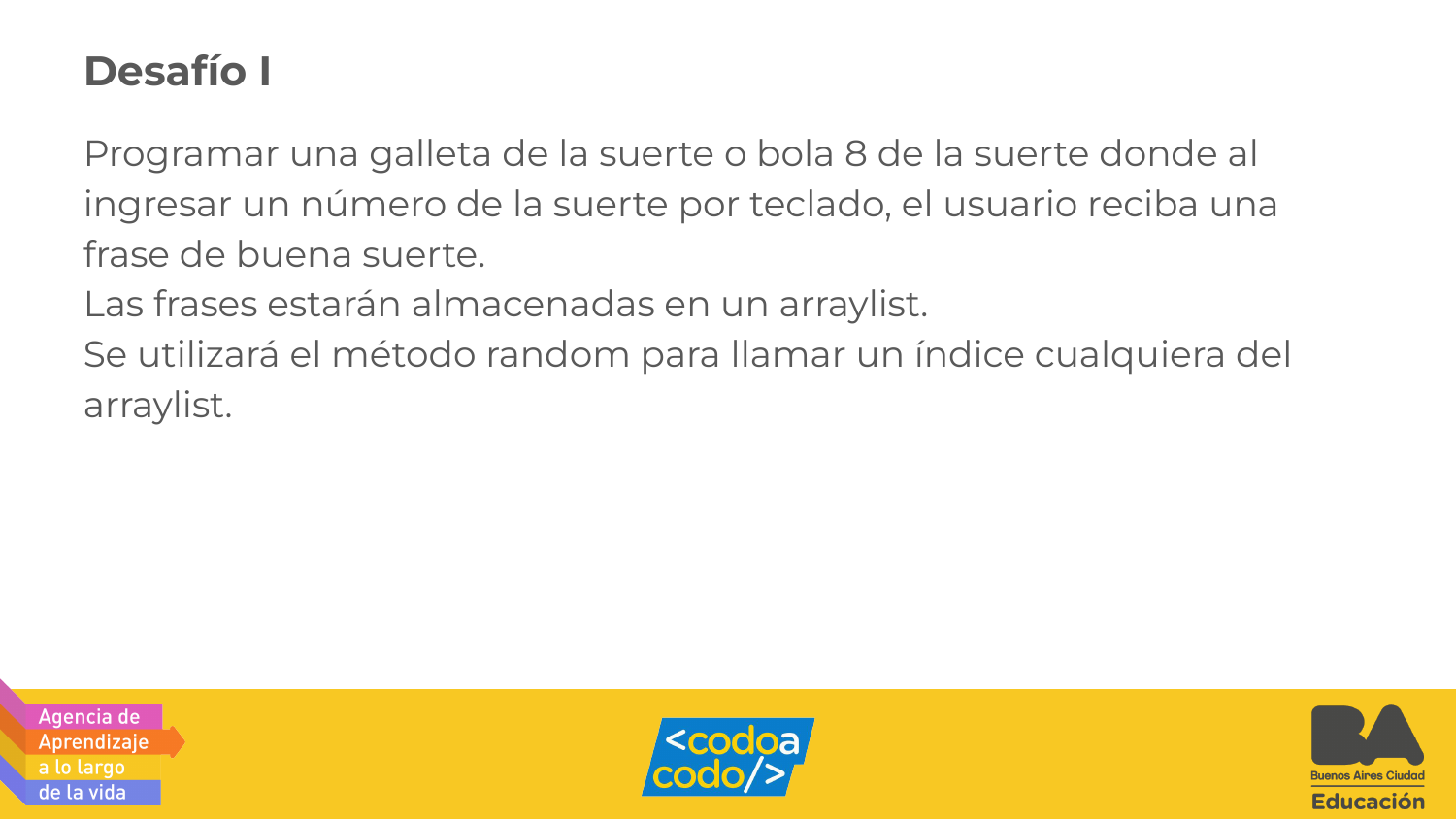

# Desafío I
Programar una galleta de la suerte o bola 8 de la suerte donde al ingresar un número de la suerte por teclado, el usuario reciba una frase de buena suerte.
Las frases estarán almacenadas en un arraylist.
Se utilizará el método random para llamar un índice cualquiera del arraylist.